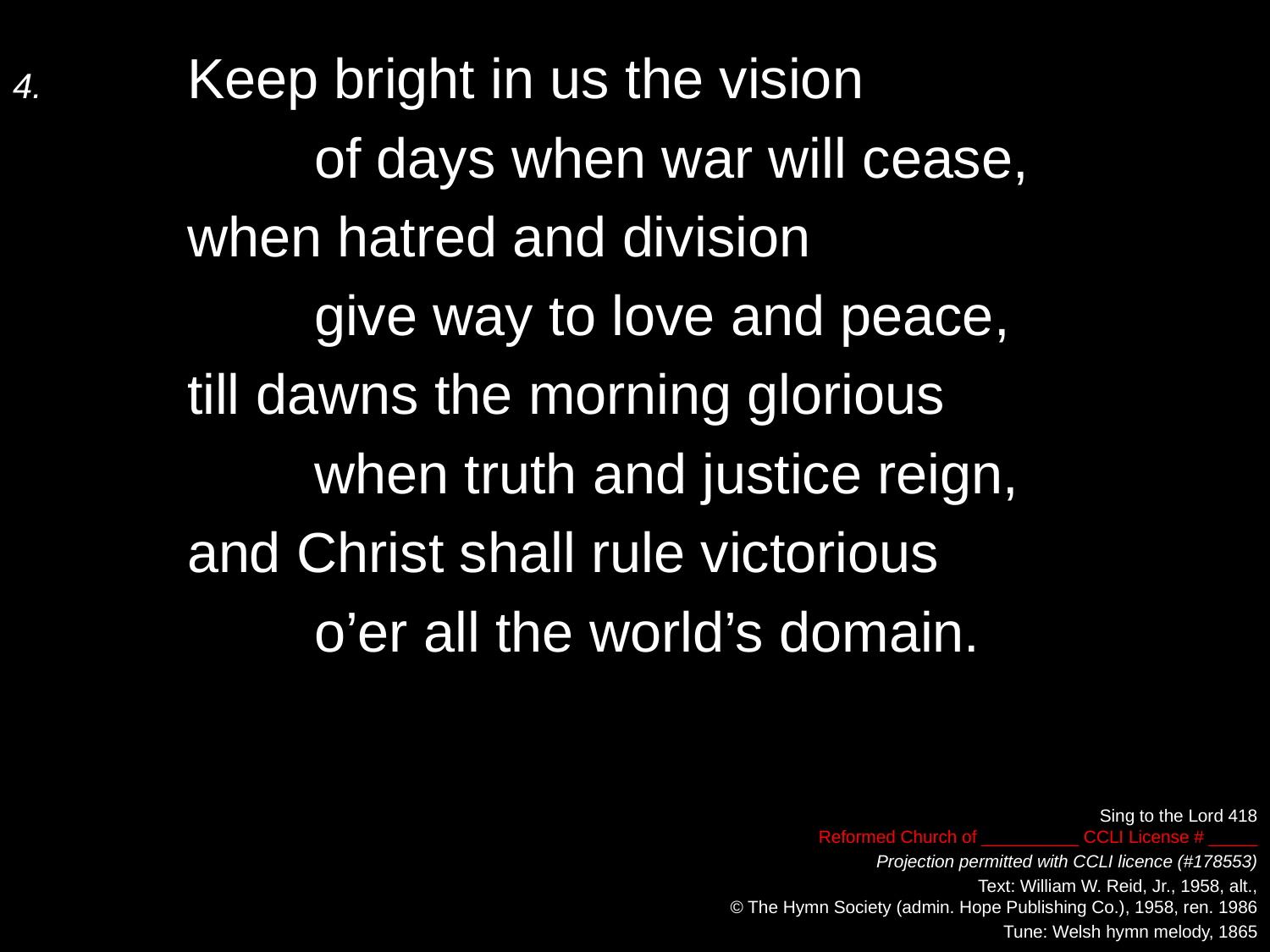

4.	Keep bright in us the vision
		of days when war will cease,
	when hatred and division
		give way to love and peace,
	till dawns the morning glorious
		when truth and justice reign,
	and Christ shall rule victorious
		o’er all the world’s domain.
Sing to the Lord 418
Reformed Church of __________ CCLI License # _____
Projection permitted with CCLI licence (#178553)
Text: William W. Reid, Jr., 1958, alt.,
© The Hymn Society (admin. Hope Publishing Co.), 1958, ren. 1986
Tune: Welsh hymn melody, 1865